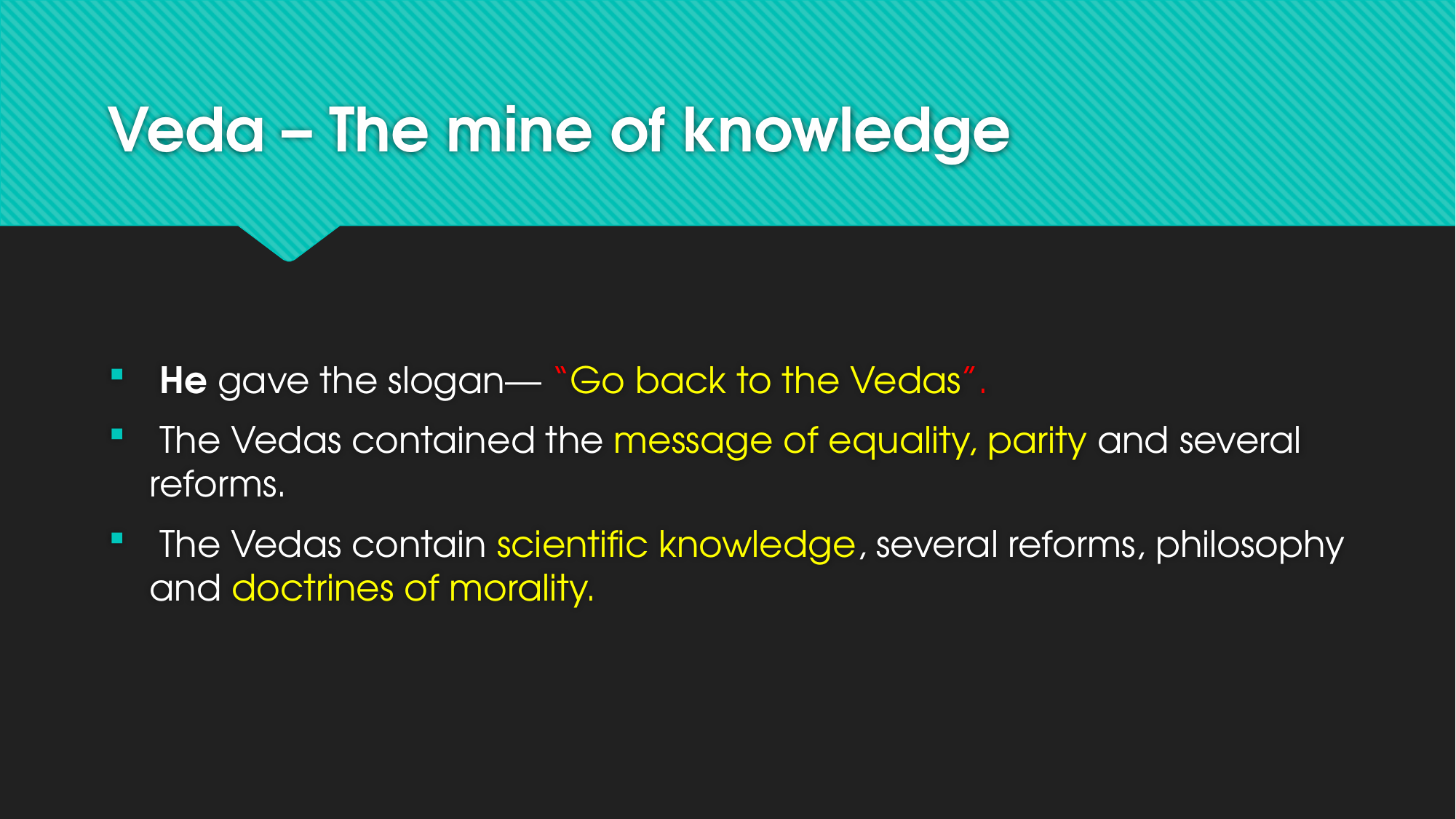

# Veda – The mine of knowledge
 He gave the slogan— “Go back to the Vedas”.
 The Vedas contained the message of equality, parity and several reforms.
 The Vedas contain scientific knowledge, several reforms, philosophy and doctrines of morality.